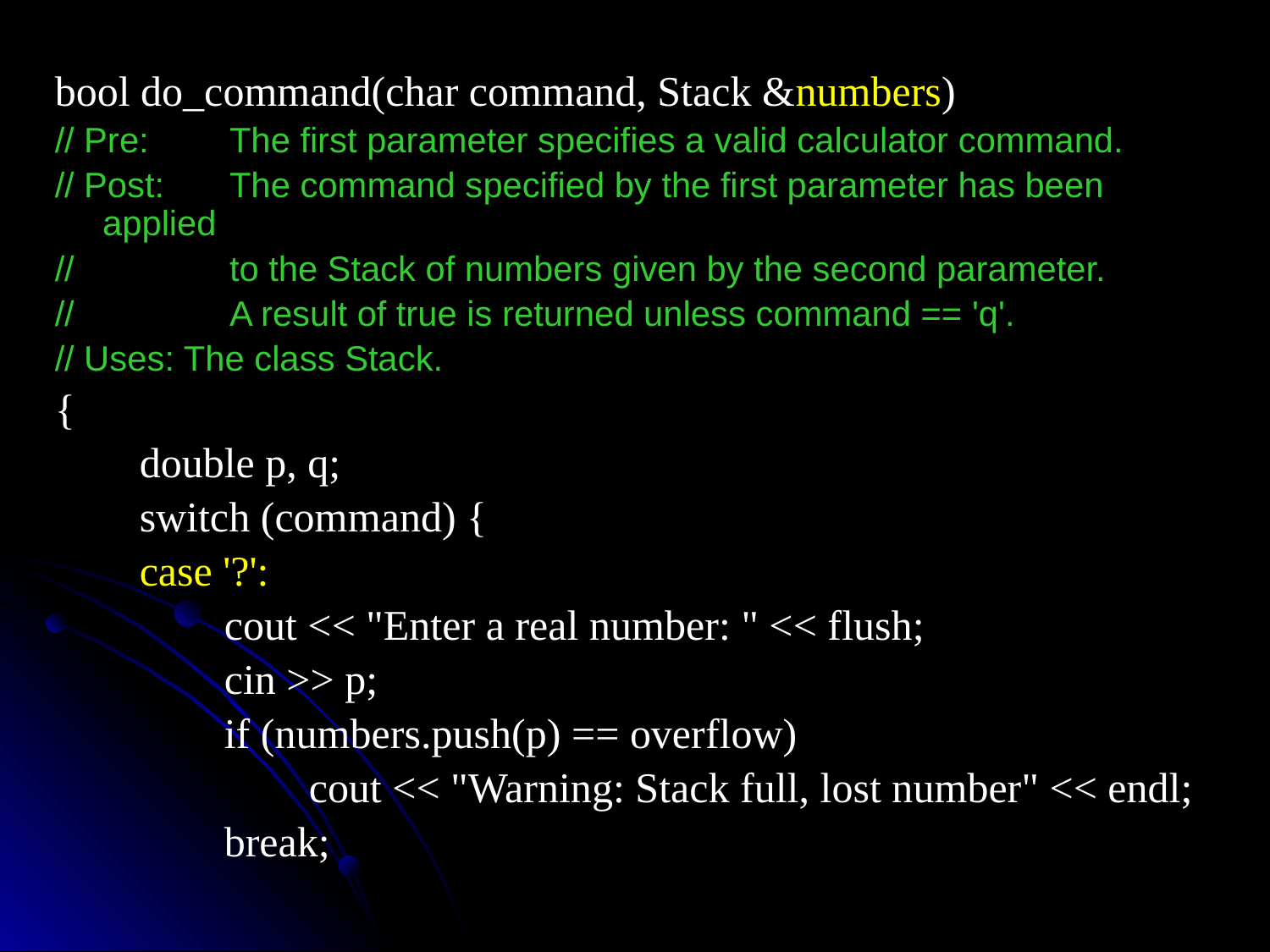

bool do_command(char command, Stack &numbers)
// Pre:  	The first parameter specifies a valid calculator command.
// Post: 	The command specified by the first parameter has been applied
// 		to the Stack of numbers given by the second parameter.
//      	A result of true is returned unless command == 'q'.
// Uses: The class Stack.
{
        double p, q;
        switch (command) {
        case '?':
                cout << "Enter a real number: " << flush;
                cin >> p;
                if (numbers.push(p) == overflow)
                        cout << "Warning: Stack full, lost number" << endl;
                break;